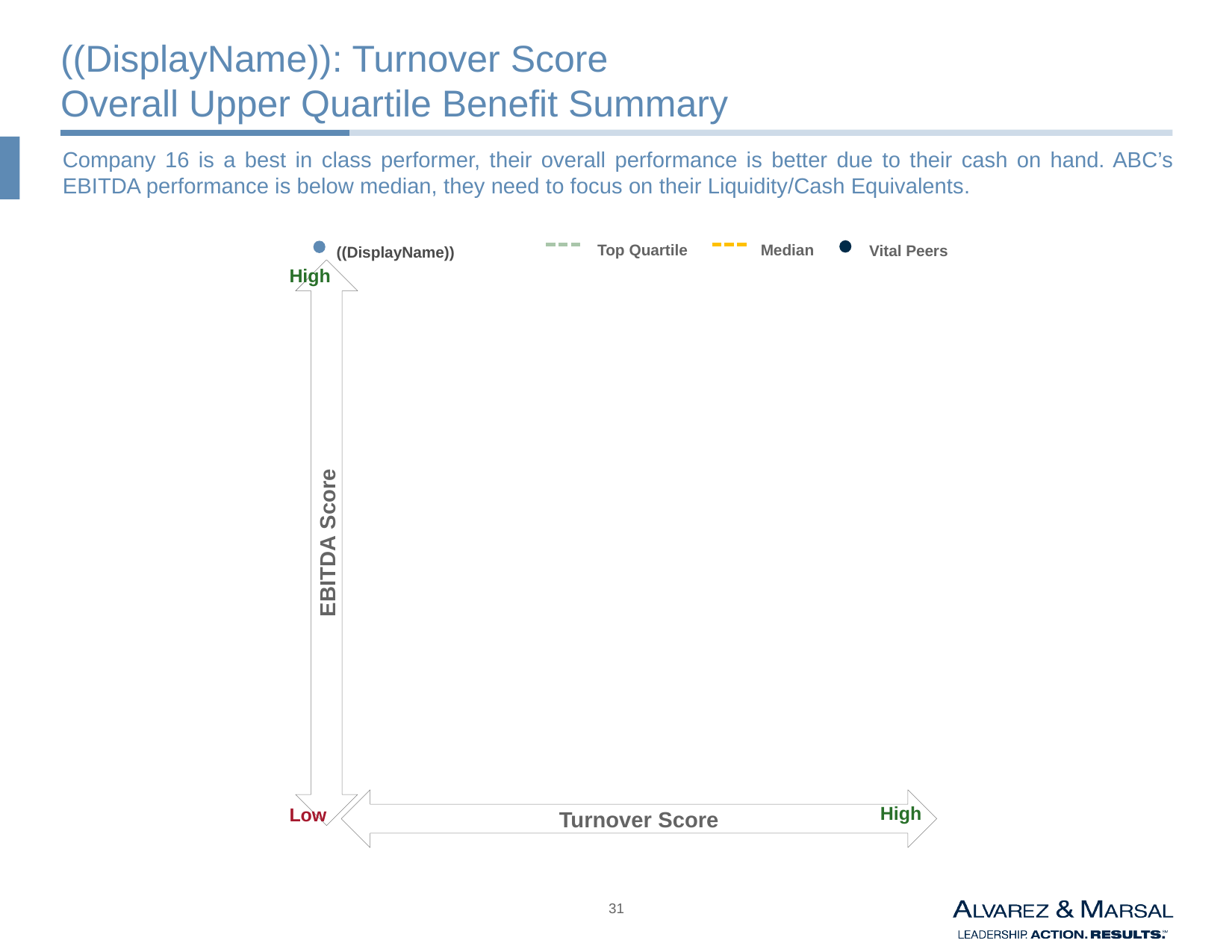

# ((DisplayName)): Turnover Score Overall Upper Quartile Benefit Summary
Company 16 is a best in class performer, their overall performance is better due to their cash on hand. ABC’s EBITDA performance is below median, they need to focus on their Liquidity/Cash Equivalents.

Top Quartile
Median
Vital Peers
((DisplayName))

High
EBITDA Score
Turnover Score
High
Low

31